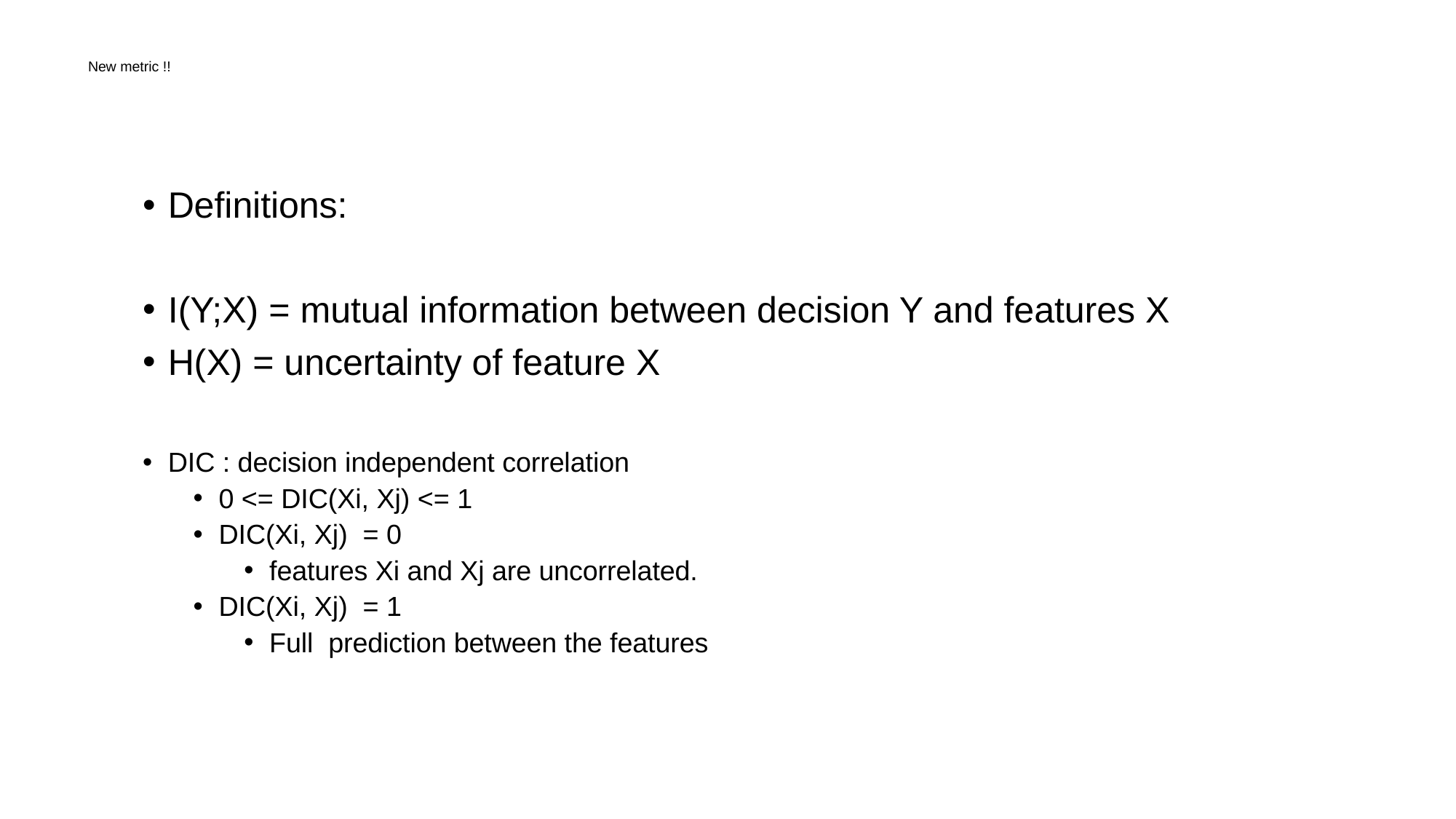

# New metric !!
Definitions:

I(Y;X) = mutual information between decision Y and features X
H(X) = uncertainty of feature X

DIC : decision independent correlation
0 <= DIC(Xi, Xj) <= 1
DIC(Xi, Xj)  = 0
features Xi and Xj are uncorrelated.
DIC(Xi, Xj)  = 1
Full  prediction between the features